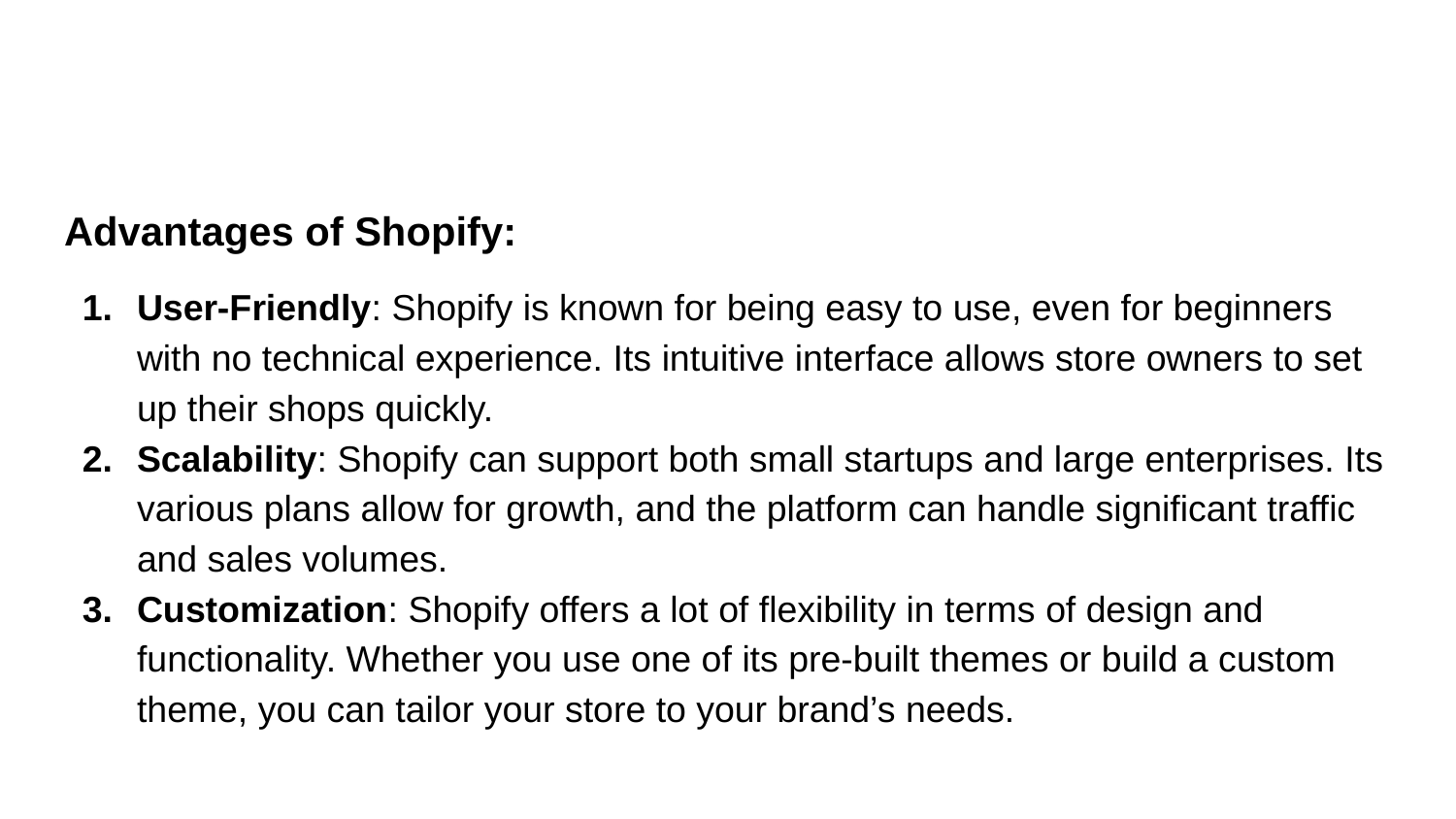

Advantages of Shopify:
User-Friendly: Shopify is known for being easy to use, even for beginners with no technical experience. Its intuitive interface allows store owners to set up their shops quickly.
Scalability: Shopify can support both small startups and large enterprises. Its various plans allow for growth, and the platform can handle significant traffic and sales volumes.
Customization: Shopify offers a lot of flexibility in terms of design and functionality. Whether you use one of its pre-built themes or build a custom theme, you can tailor your store to your brand’s needs.